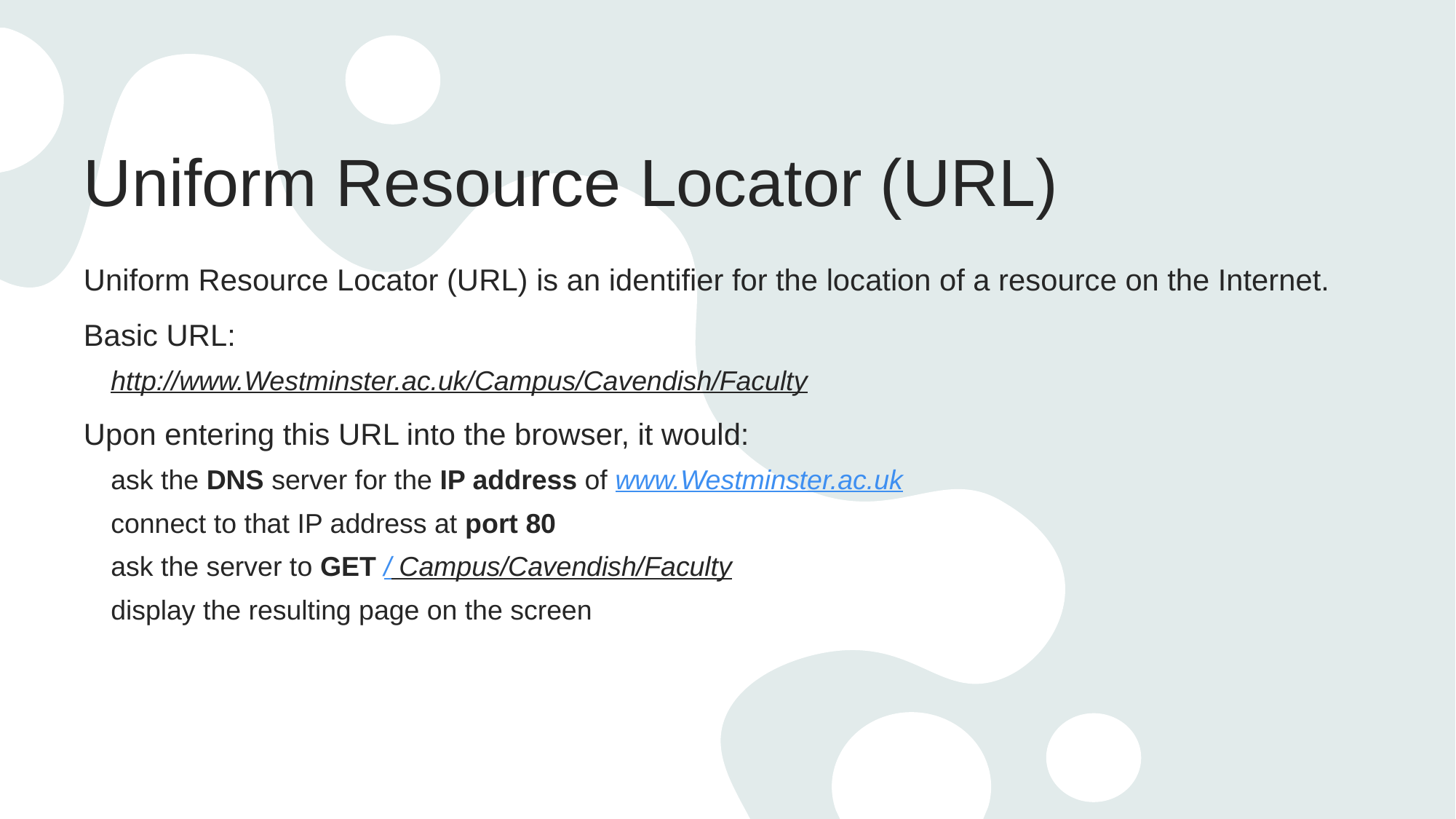

# Uniform Resource Locator (URL)
Uniform Resource Locator (URL) is an identifier for the location of a resource on the Internet.
Basic URL:
http://www.Westminster.ac.uk/Campus/Cavendish/Faculty
Upon entering this URL into the browser, it would:
ask the DNS server for the IP address of www.Westminster.ac.uk
connect to that IP address at port 80
ask the server to GET / Campus/Cavendish/Faculty
display the resulting page on the screen